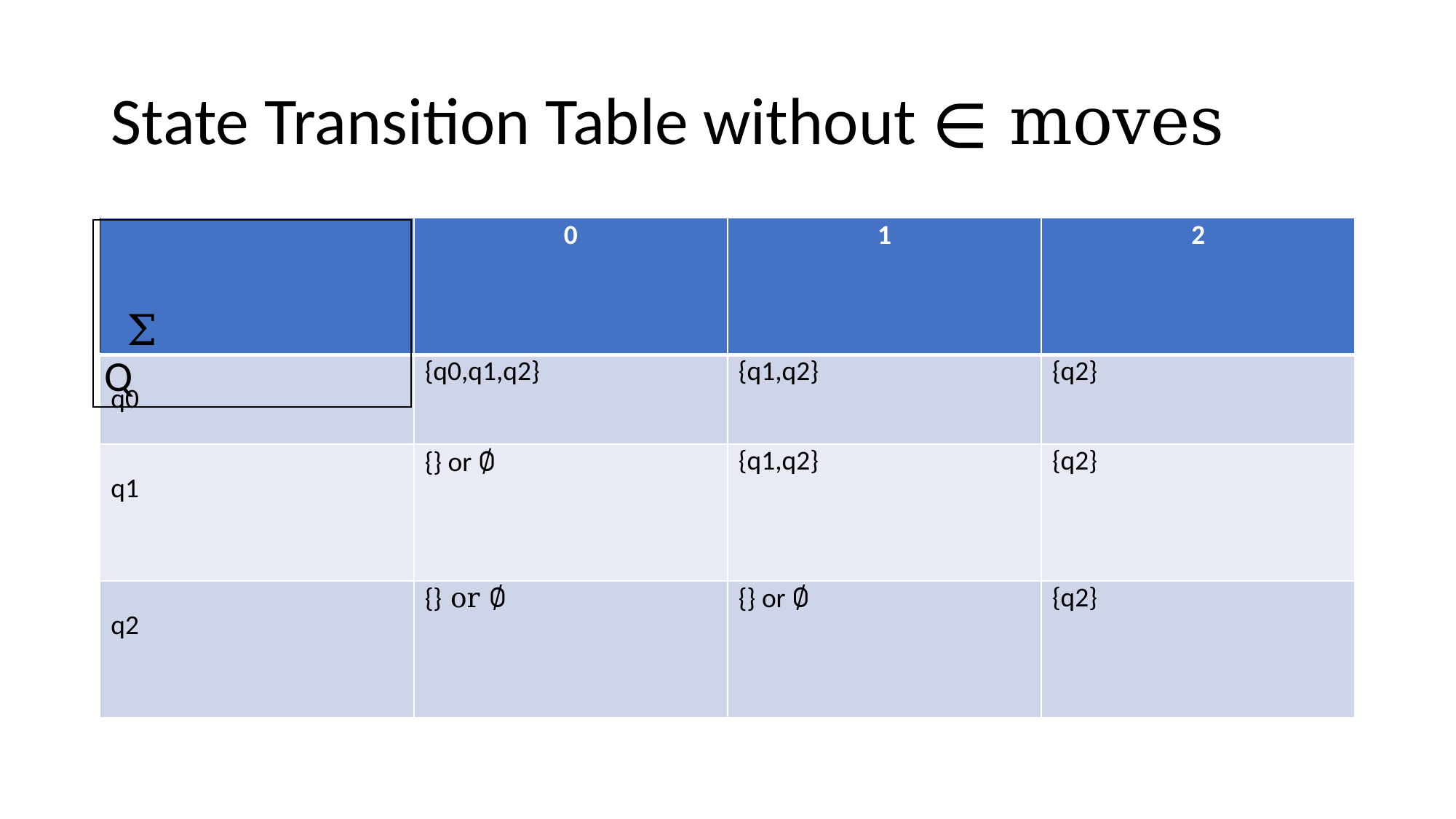

# State Transition Table without ∊ moves
|  | 0 | 1 | 2 |
| --- | --- | --- | --- |
| q0 | {q0,q1,q2} | {q1,q2} | {q2} |
| q1 | {} or ∅ | {q1,q2} | {q2} |
| q2 | {} or ∅ | {} or ∅ | {q2} |
| Σ Q |
| --- |